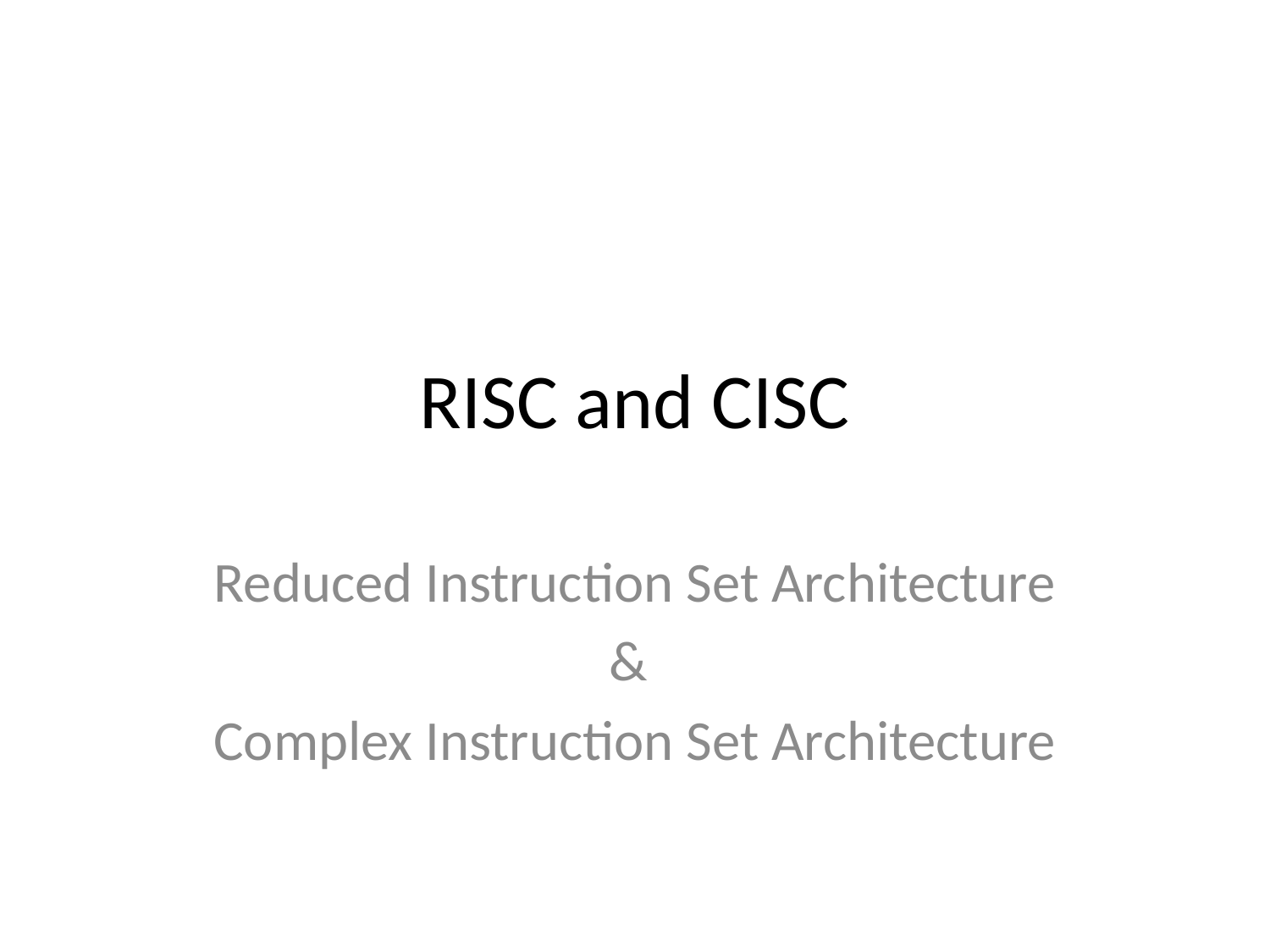

# RISC and CISC
Reduced Instruction Set Architecture
&
Complex Instruction Set Architecture